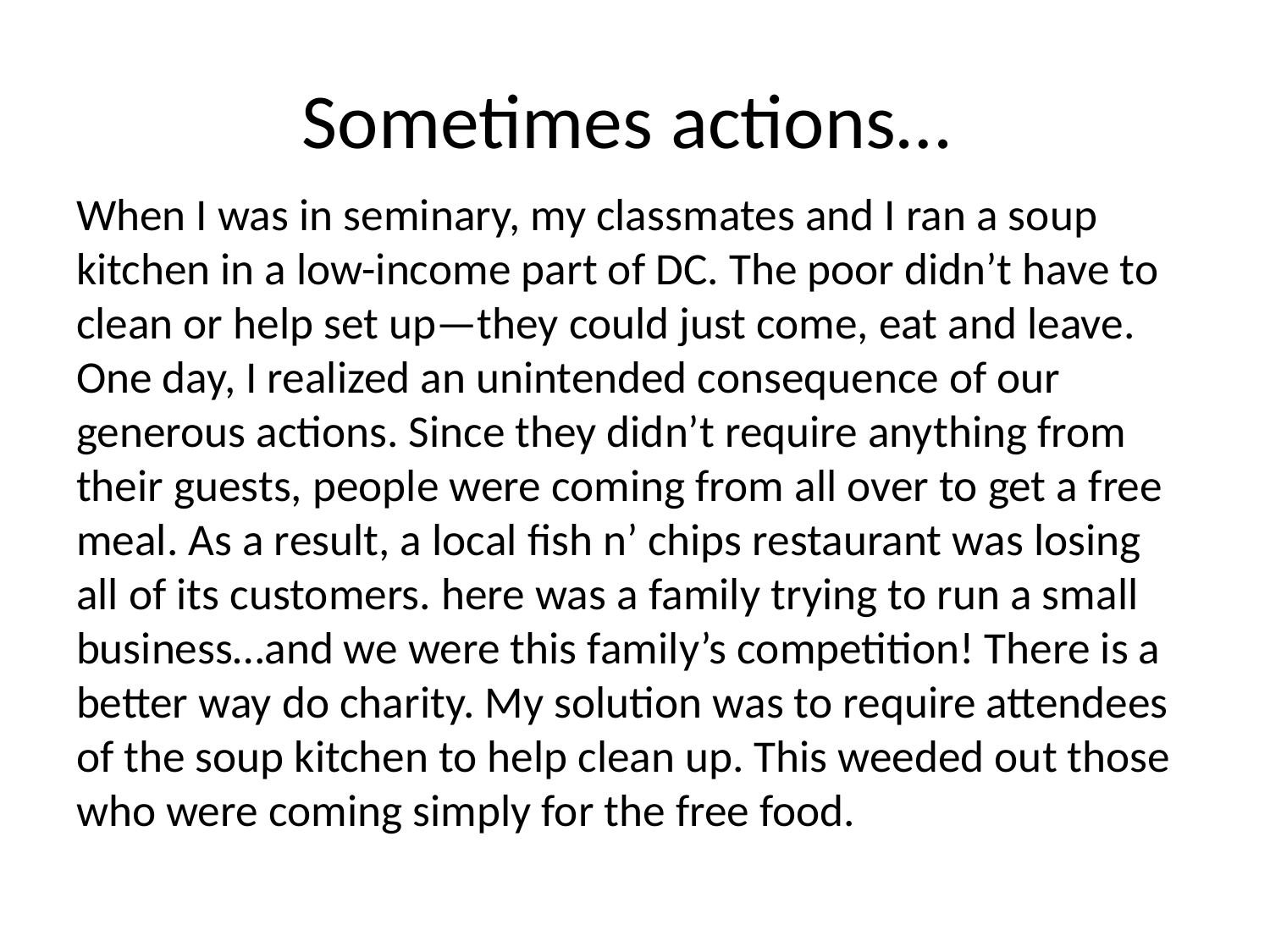

# Sometimes actions…
When I was in seminary, my classmates and I ran a soup kitchen in a low-income part of DC. The poor didn’t have to clean or help set up—they could just come, eat and leave. One day, I realized an unintended consequence of our generous actions. Since they didn’t require anything from their guests, people were coming from all over to get a free meal. As a result, a local fish n’ chips restaurant was losing all of its customers. here was a family trying to run a small business…and we were this family’s competition! There is a better way do charity. My solution was to require attendees of the soup kitchen to help clean up. This weeded out those who were coming simply for the free food.